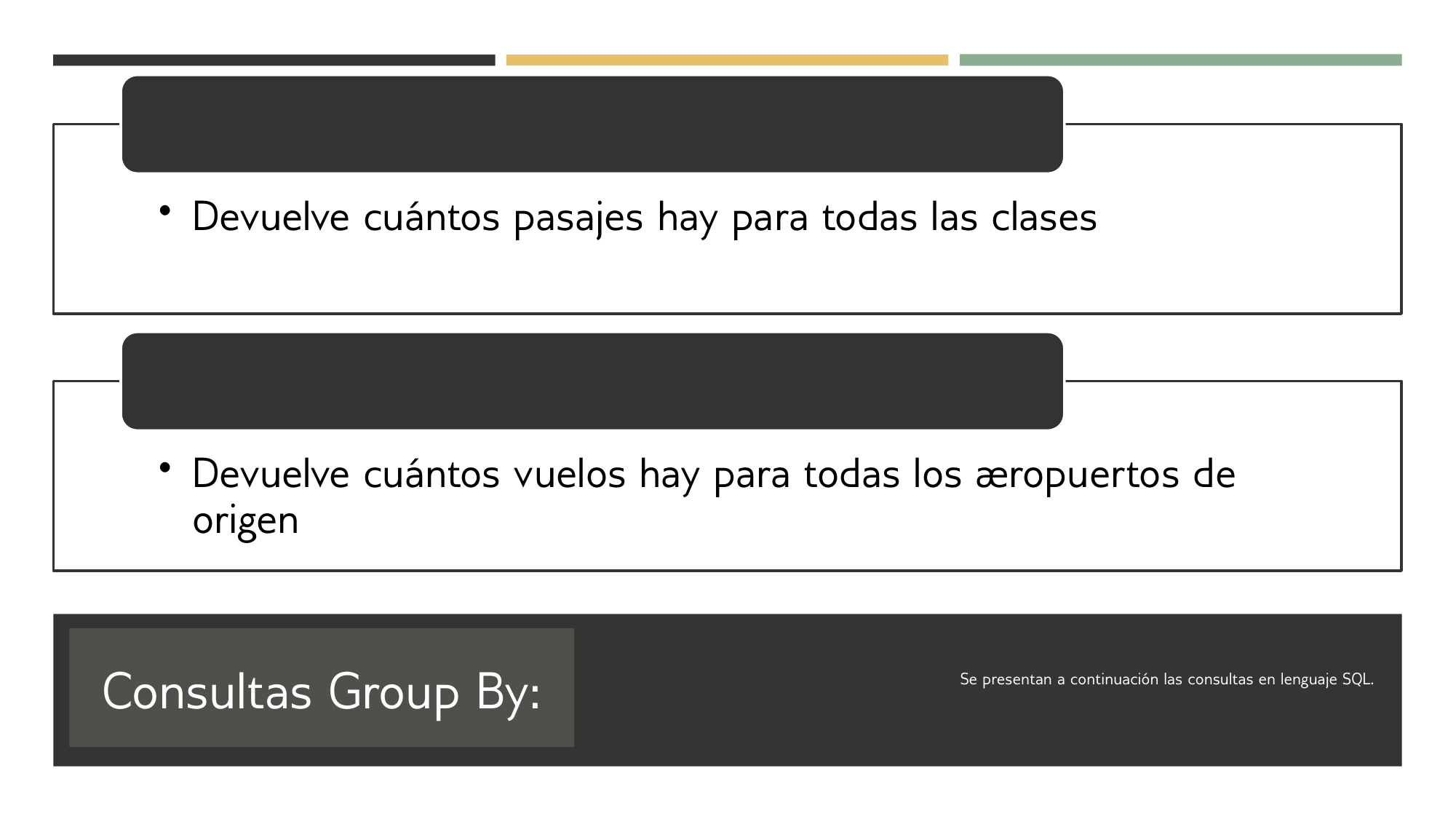

Devuelve cuántos pasajes hay para todas las clases

Devuelve cuántos vuelos hay para todas los aeropuertos de origen

# Consultas Group By:
Se presentan a continuación las consultas en lenguaje SQL.